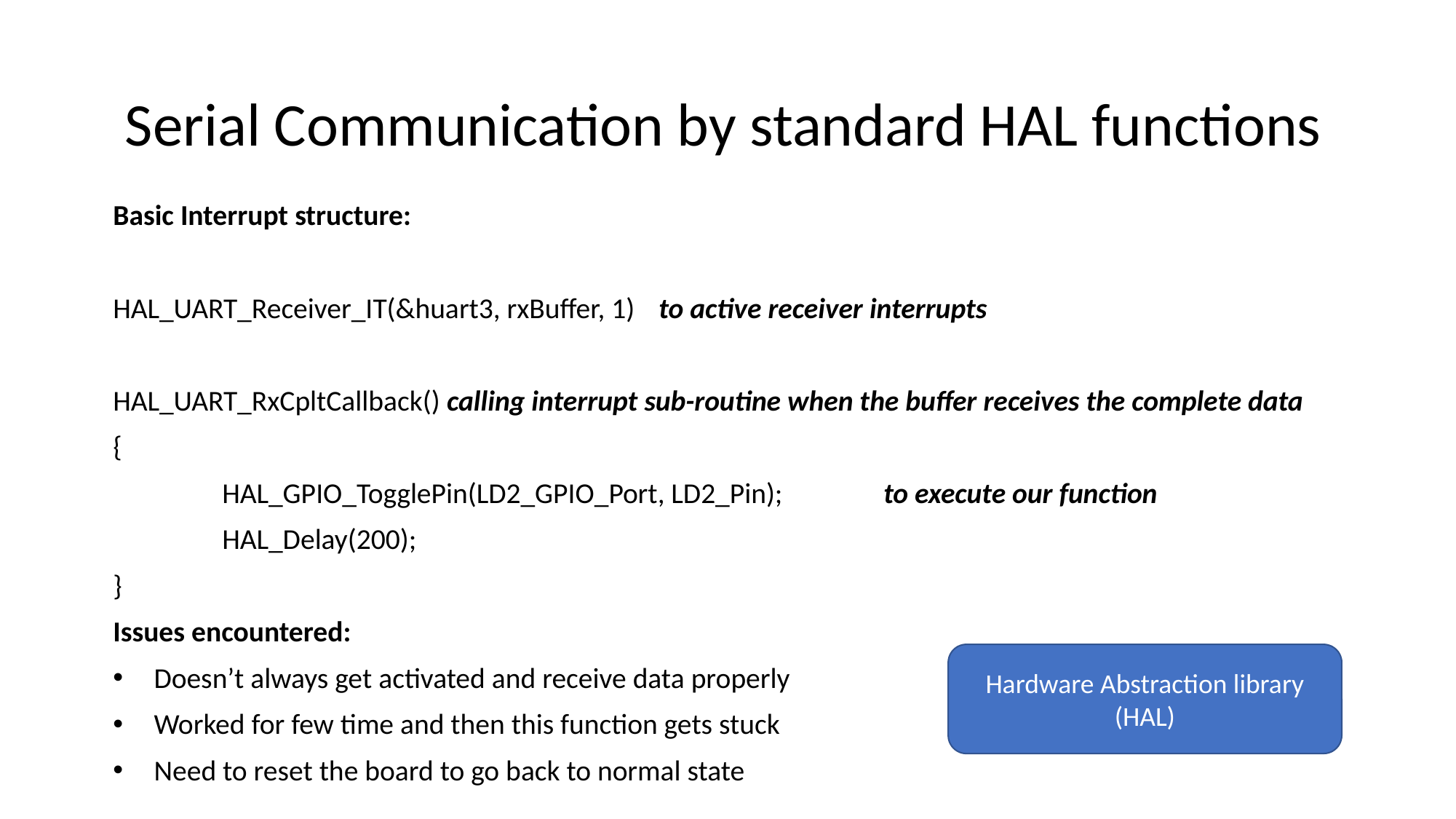

# Serial Communication by standard HAL functions
Basic Interrupt structure:

HAL_UART_Receiver_IT(&huart3, rxBuffer, 1) 	to active receiver interrupts

HAL_UART_RxCpltCallback() calling interrupt sub-routine when the buffer receives the complete data
{
	HAL_GPIO_TogglePin(LD2_GPIO_Port, LD2_Pin);	 to execute our function
    	HAL_Delay(200);
}
Issues encountered:
Doesn’t always get activated and receive data properly
Worked for few time and then this function gets stuck
Need to reset the board to go back to normal state

Hardware Abstraction library (HAL)